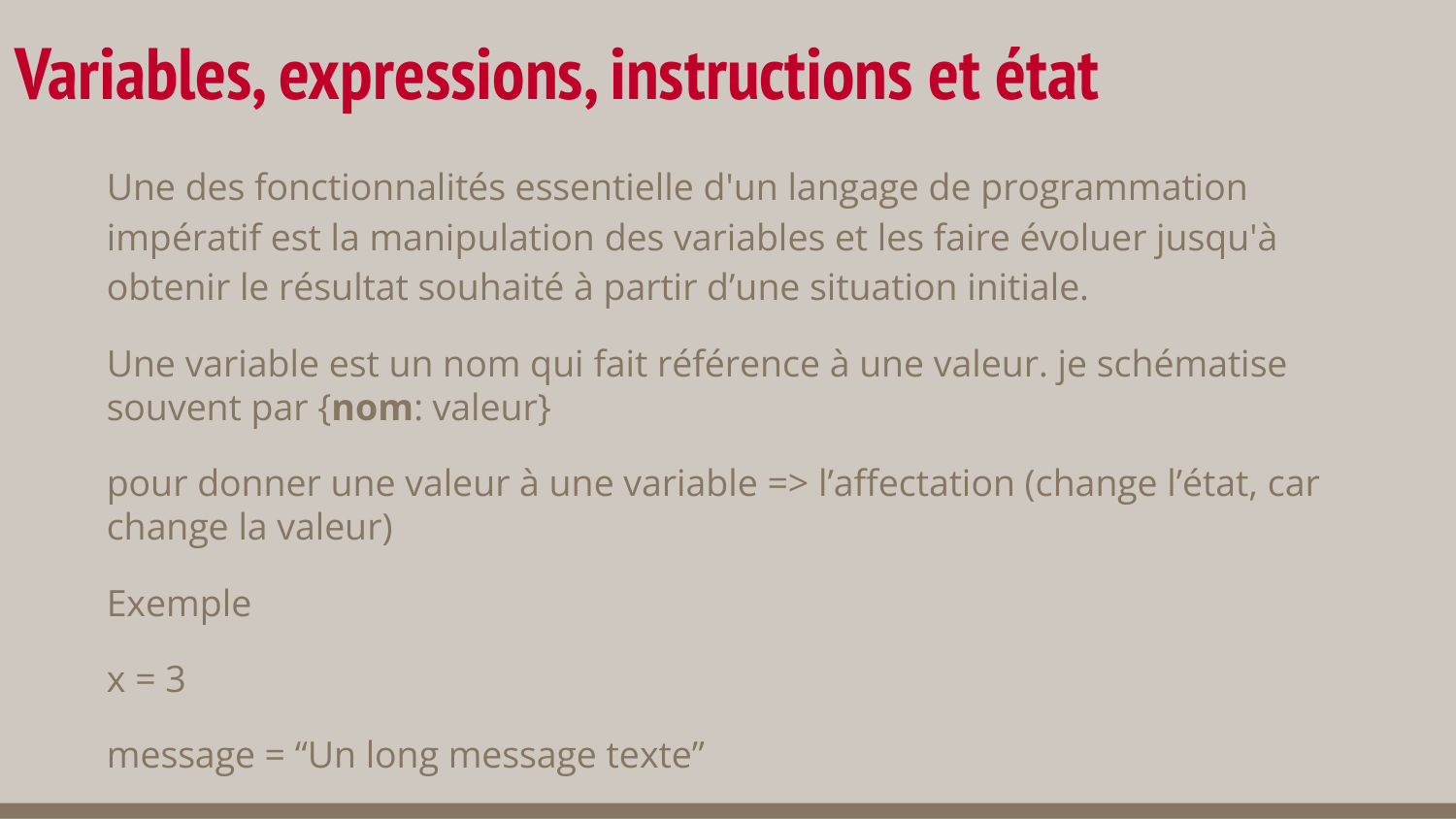

# Variables, expressions, instructions et état

Une des fonctionnalités essentielle d'un langage de programmation impératif est la manipulation des variables et les faire évoluer jusqu'à obtenir le résultat souhaité à partir d’une situation initiale.
Une variable est un nom qui fait référence à une valeur. je schématise souvent par {nom: valeur}
pour donner une valeur à une variable => l’affectation (change l’état, car change la valeur)
Exemple
x = 3
message = “Un long message texte”